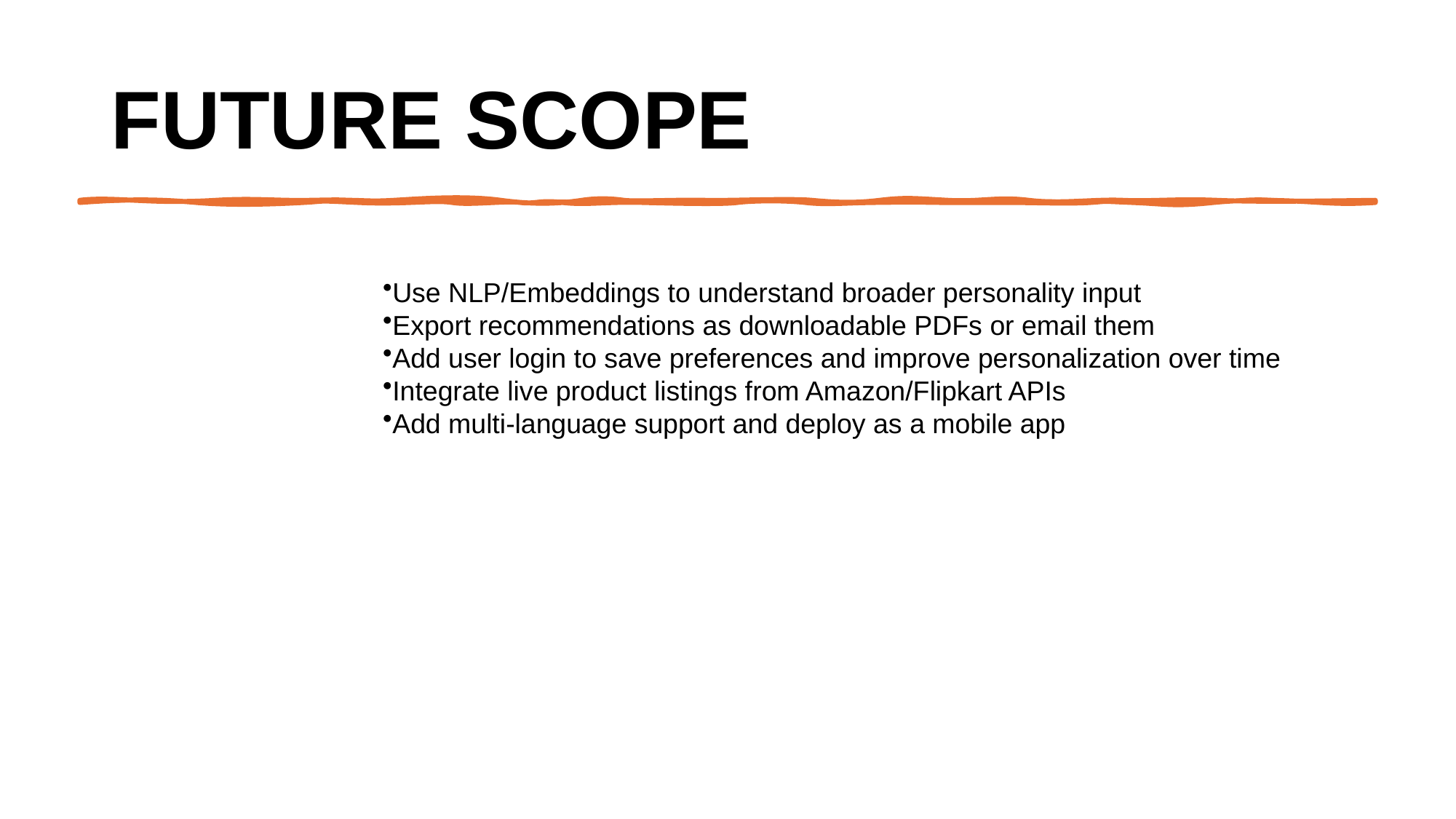

# Future scope

Use NLP/Embeddings to understand broader personality input
Export recommendations as downloadable PDFs or email them
Add user login to save preferences and improve personalization over time
Integrate live product listings from Amazon/Flipkart APIs
Add multi-language support and deploy as a mobile app